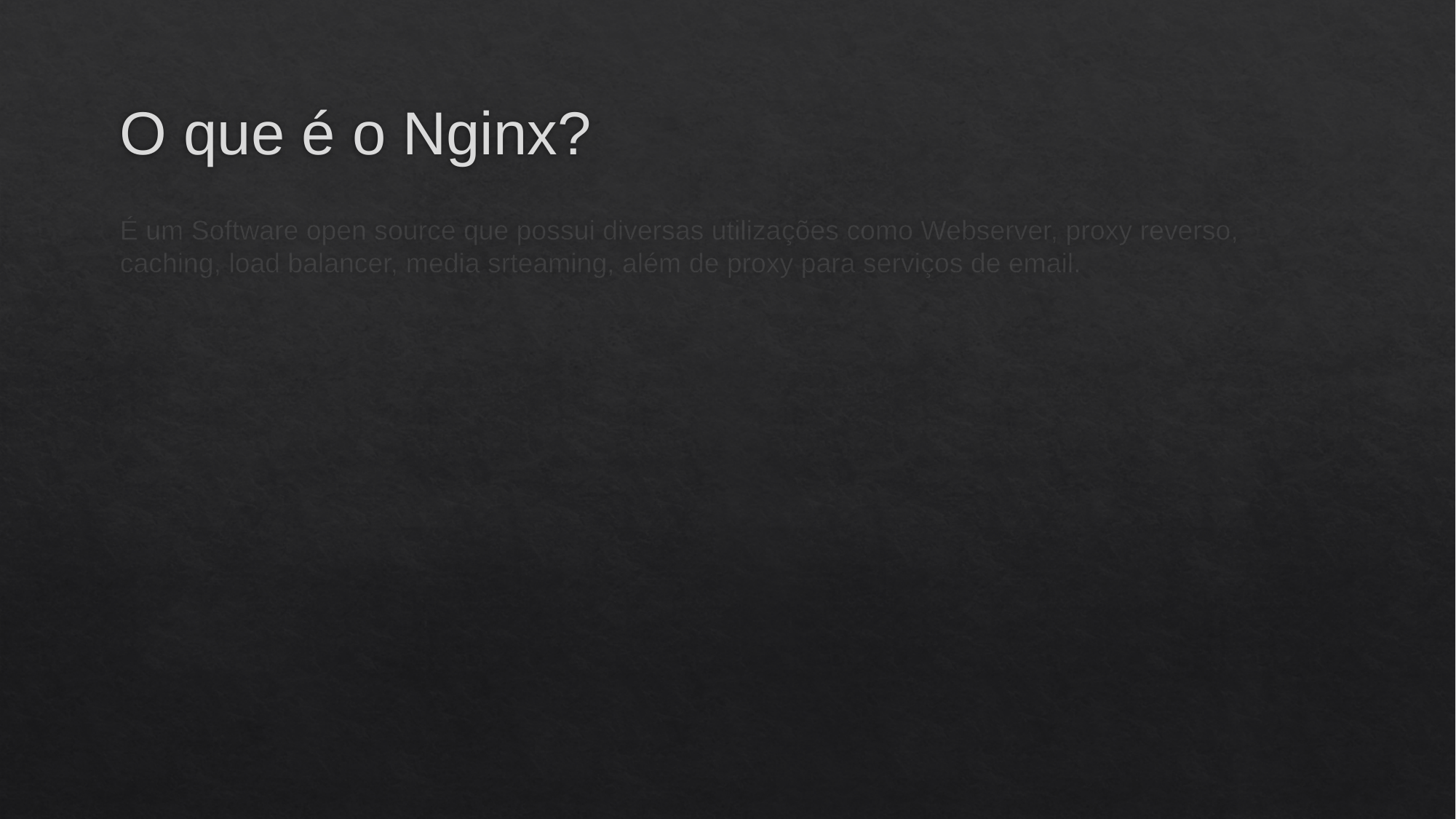

# O que é o Nginx?
É um Software open source que possui diversas utilizações como Webserver, proxy reverso, caching, load balancer, media srteaming, além de proxy para serviços de email.